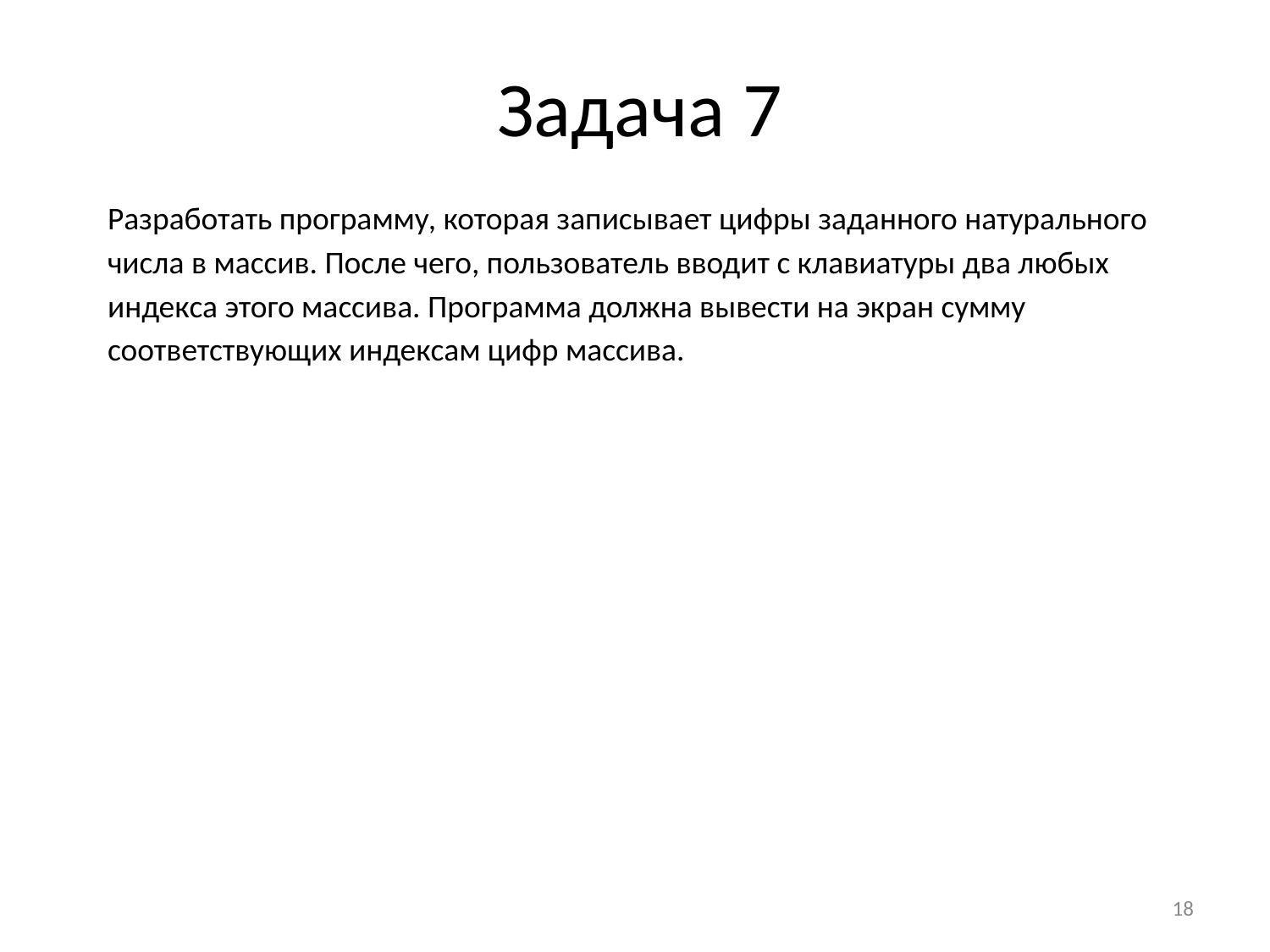

# Задача 7
Разработать программу, которая записывает цифры заданного натурального числа в массив. После чего, пользователь вводит с клавиатуры два любых индекса этого массива. Программа должна вывести на экран сумму соответствующих индексам цифр массива.

18